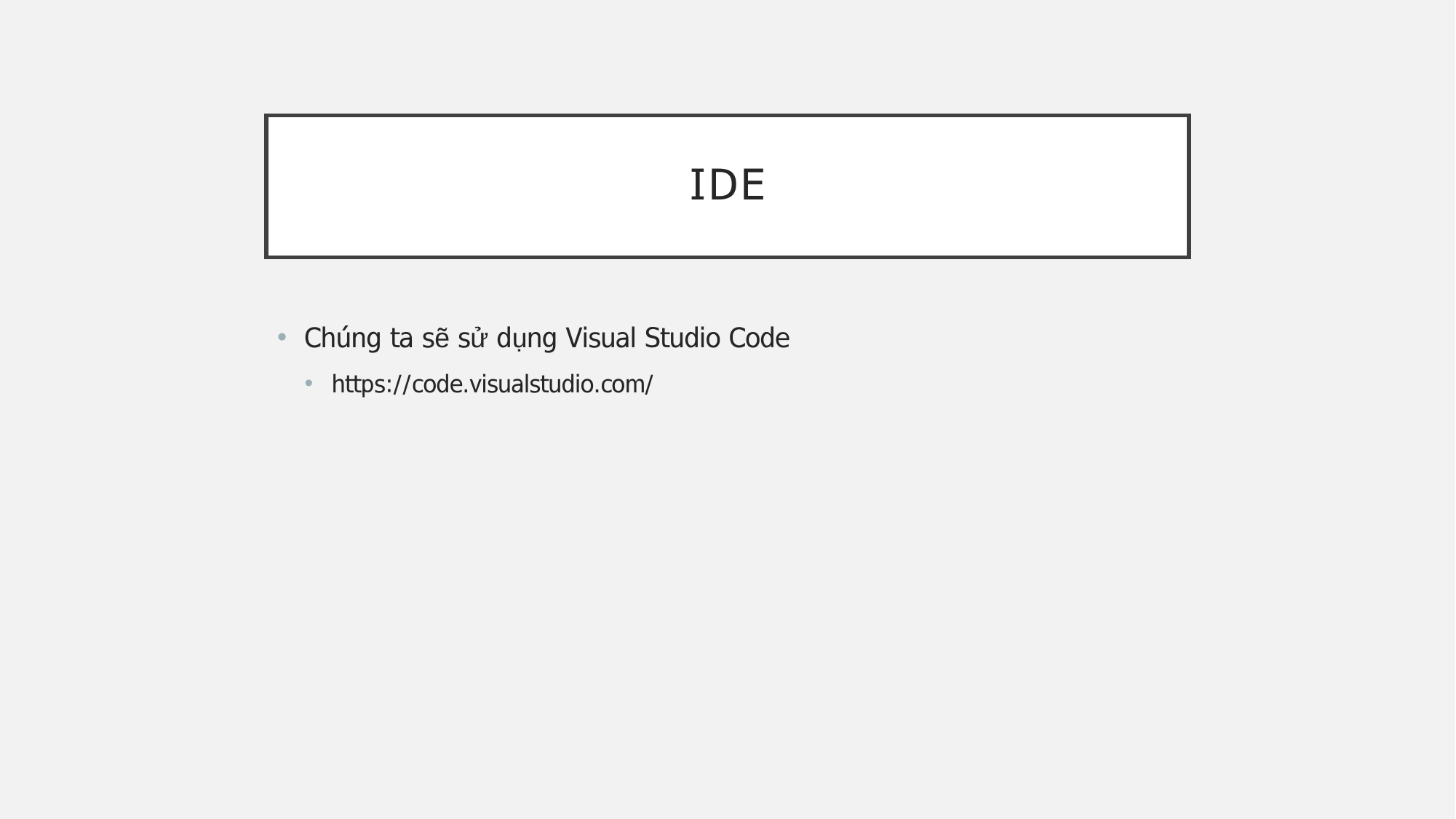

# IDE
Chúng ta sẽ sử dụng Visual Studio Code
https://code.visualstudio.com/